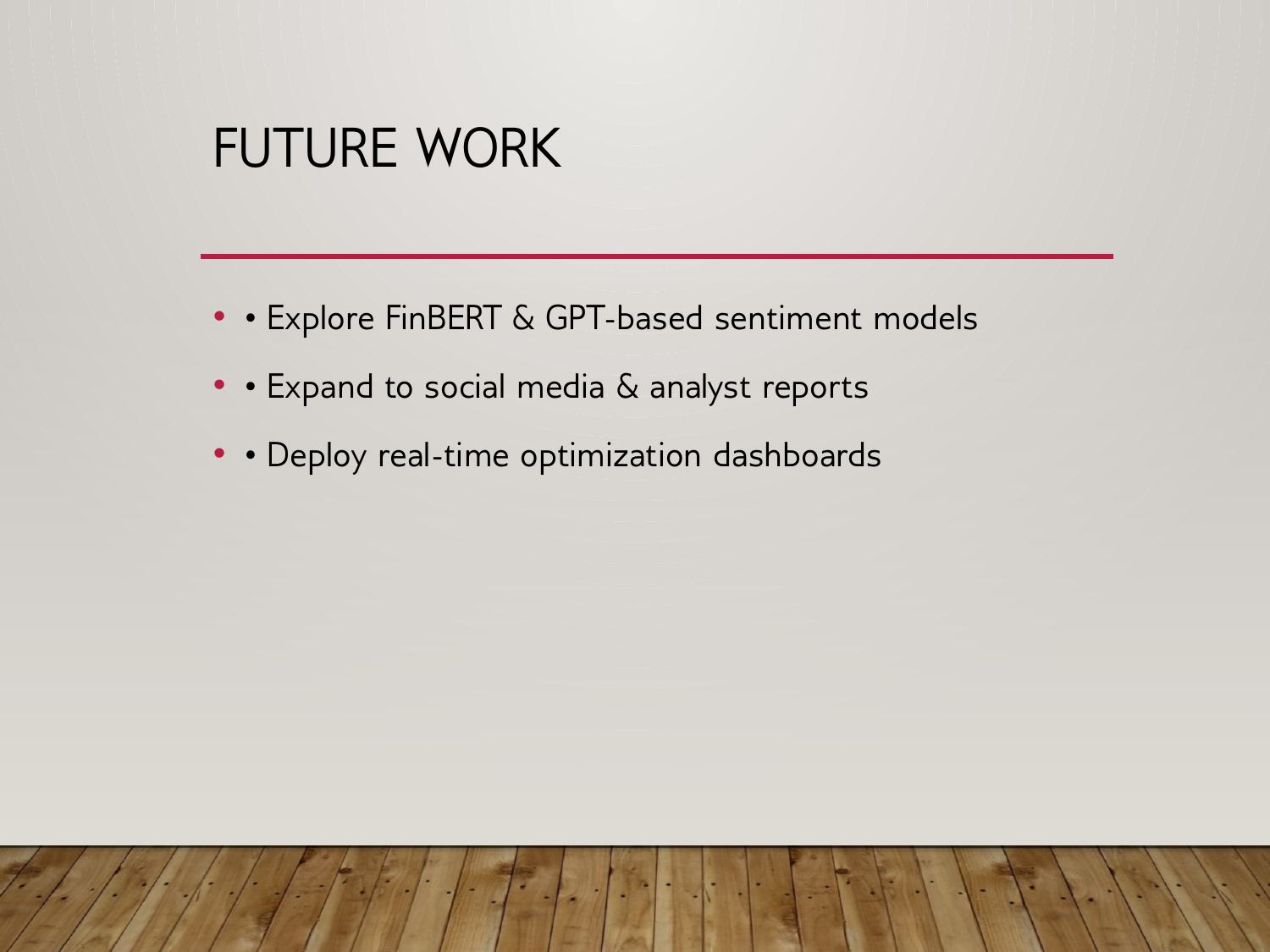

# Future Work
• Explore FinBERT & GPT-based sentiment models
• Expand to social media & analyst reports
• Deploy real-time optimization dashboards